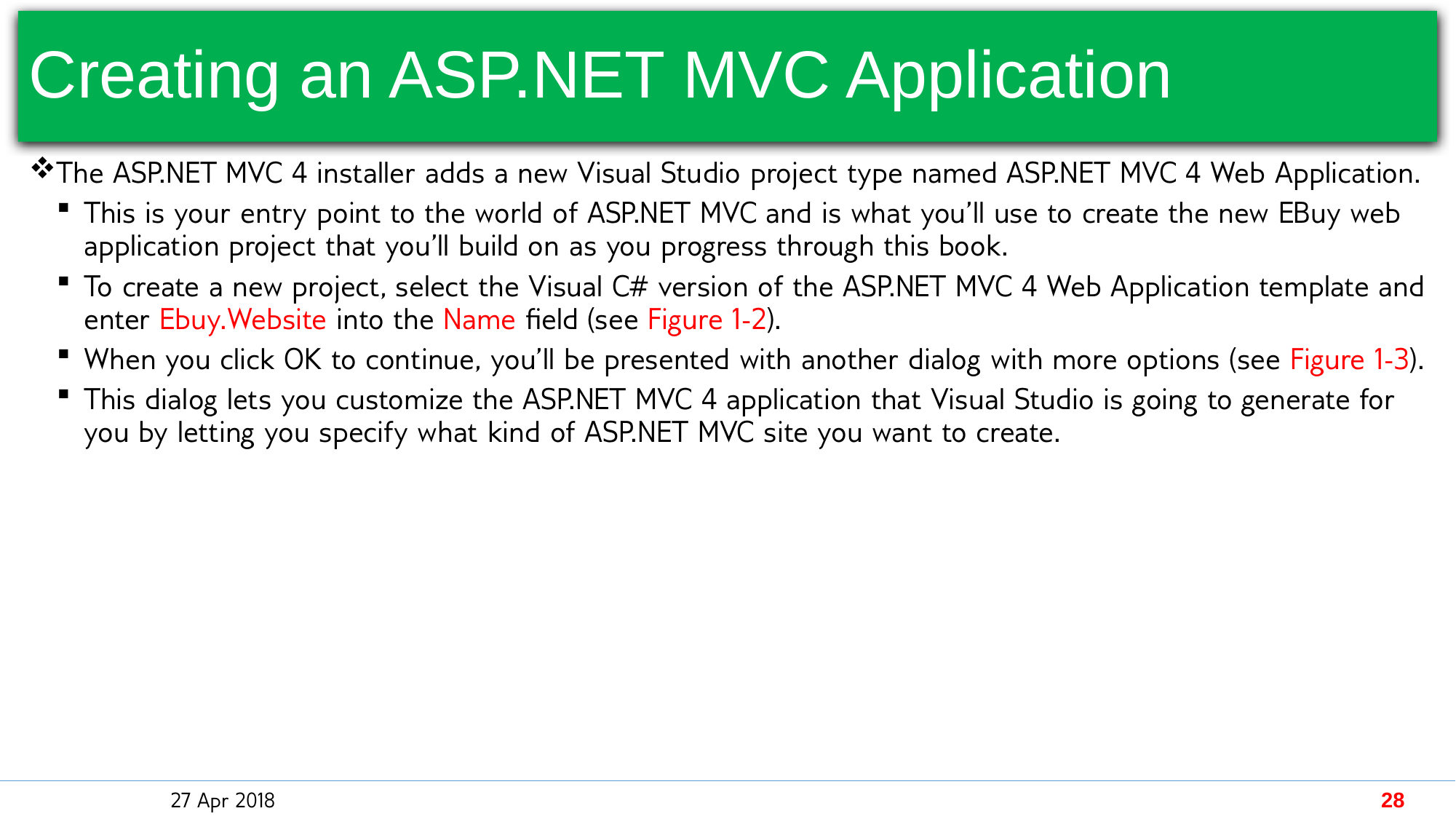

# Creating an ASP.NET MVC Application
The ASP.NET MVC 4 installer adds a new Visual Studio project type named ASP.NET MVC 4 Web Application.
This is your entry point to the world of ASP.NET MVC and is what you’ll use to create the new EBuy web application project that you’ll build on as you progress through this book.
To create a new project, select the Visual C# version of the ASP.NET MVC 4 Web Application template and enter Ebuy.Website into the Name field (see Figure 1-2).
When you click OK to continue, you’ll be presented with another dialog with more options (see Figure 1-3).
This dialog lets you customize the ASP.NET MVC 4 application that Visual Studio is going to generate for you by letting you specify what kind of ASP.NET MVC site you want to create.
27 Apr 2018
28